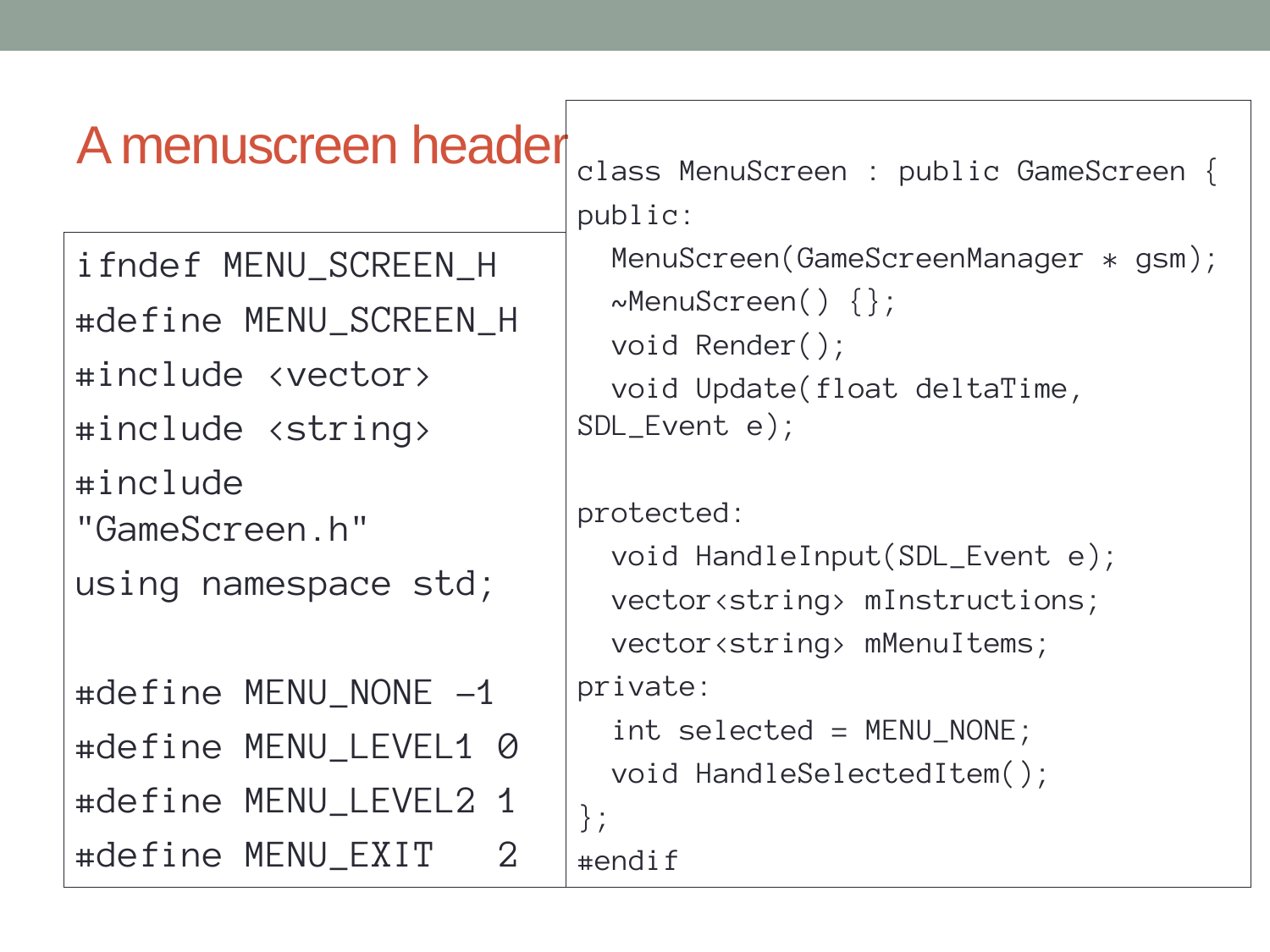

# A menuscreen header

class MenuScreen : public GameScreen {
public:
  MenuScreen(GameScreenManager * gsm);
  ~MenuScreen() {};
  void Render();
  void Update(float deltaTime, SDL_Event e);

protected:
  void HandleInput(SDL_Event e);
  vector<string> mInstructions;
  vector<string> mMenuItems;
private:
  int selected = MENU_NONE;
  void HandleSelectedItem();
};
#endif

ifndef MENU_SCREEN_H
#define MENU_SCREEN_H
#include <vector>
#include <string>
#include "GameScreen.h"
using namespace std;

#define MENU_NONE -1
#define MENU_LEVEL1 0
#define MENU_LEVEL2 1
#define MENU_EXIT   2